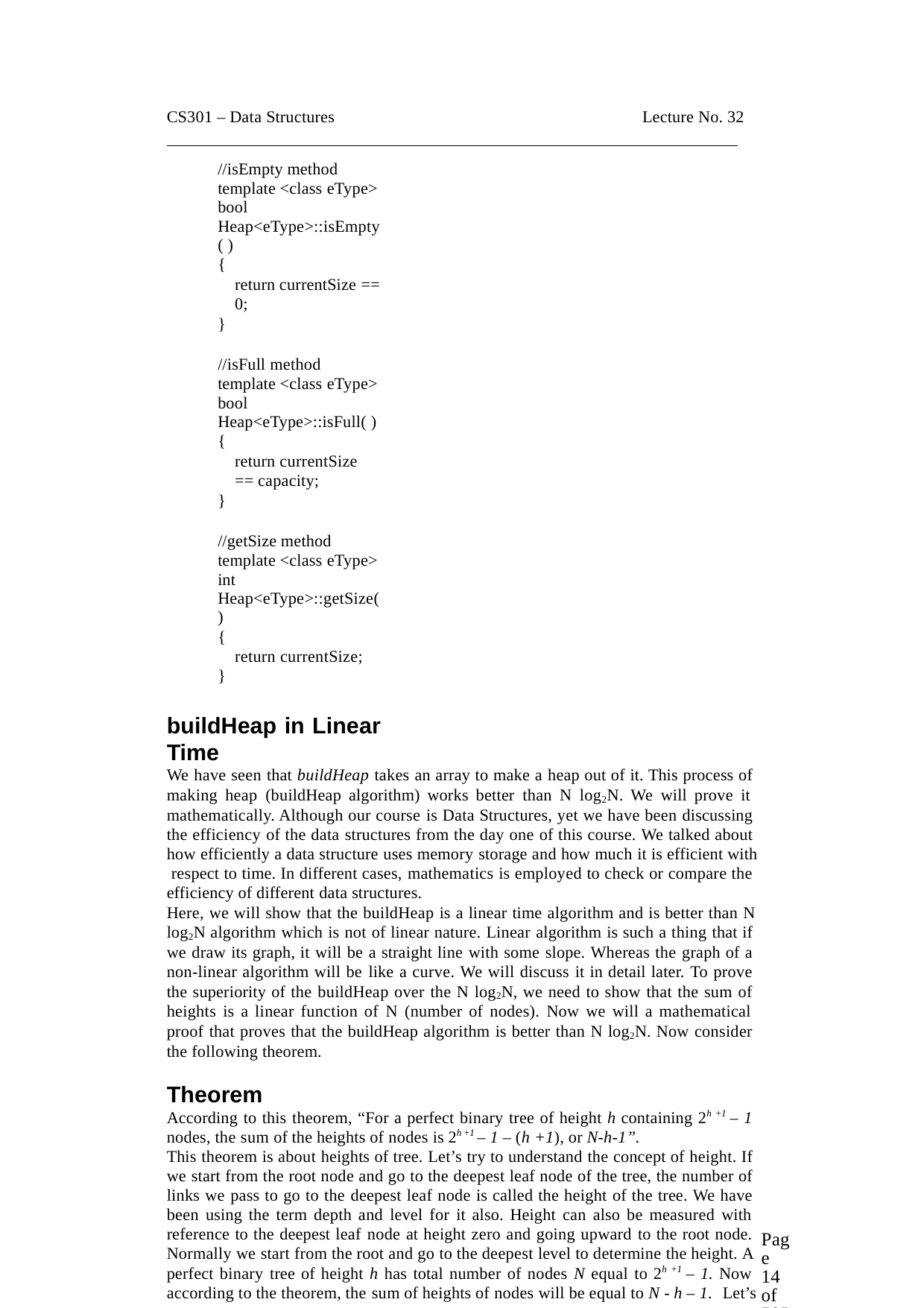

CS301 – Data Structures
Lecture No. 32

//isEmpty method  template <class eType>
bool Heap<eType>::isEmpty( )
{
return currentSize == 0;
}

//isFull method  template <class eType>
bool Heap<eType>::isFull( )
{
return currentSize == capacity;
}

//getSize method  template <class eType>
int Heap<eType>::getSize( )
{
return currentSize;
}

buildHeap in Linear Time
We have seen that buildHeap takes an array to make a heap out of it. This process of  making heap (buildHeap algorithm) works better than N log2N. We will prove it  mathematically. Although our course is Data Structures, yet we have been discussing  the efficiency of the data structures from the day one of this course. We talked about  how efficiently a data structure uses memory storage and how much it is efficient with  respect to time. In different cases, mathematics is employed to check or compare the  efficiency of different data structures.
Here, we will show that the buildHeap is a linear time algorithm and is better than N
log2N algorithm which is not of linear nature. Linear algorithm is such a thing that if  we draw its graph, it will be a straight line with some slope. Whereas the graph of a  non-linear algorithm will be like a curve. We will discuss it in detail later. To prove  the superiority of the buildHeap over the N log2N, we need to show that the sum of  heights is a linear function of N (number of nodes). Now we will a mathematical  proof that proves that the buildHeap algorithm is better than N log2N. Now consider  the following theorem.

Theorem
According to this theorem, “For a perfect binary tree of height h containing 2h +1 – 1
nodes, the sum of the heights of nodes is 2h +1 – 1 – (h +1), or N-h-1”.
This theorem is about heights of tree. Let’s try to understand the concept of height. If  we start from the root node and go to the deepest leaf node of the tree, the number of  links we pass to go to the deepest leaf node is called the height of the tree. We have  been using the term depth and level for it also. Height can also be measured with  reference to the deepest leaf node at height zero and going upward to the root node.  Normally we start from the root and go to the deepest level to determine the height. A  perfect binary tree of height h has total number of nodes N equal to 2h +1 – 1. Now  according to the theorem, the sum of heights of nodes will be equal to N - h – 1.  Let’s
Page 14 of 505